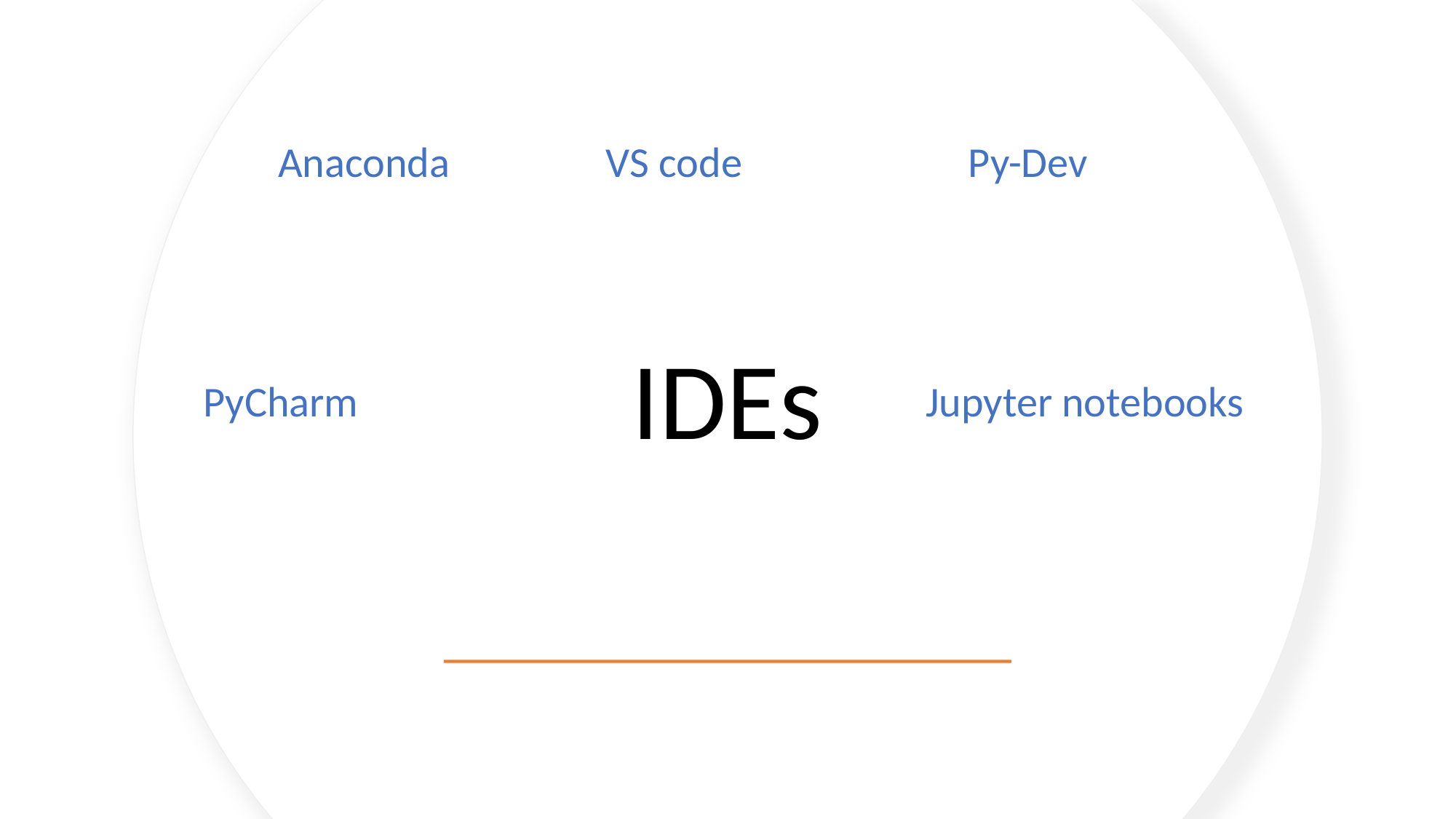

Anaconda
VS code
Py-Dev
IDEs
PyCharm
Jupyter notebooks

Yogi Codes